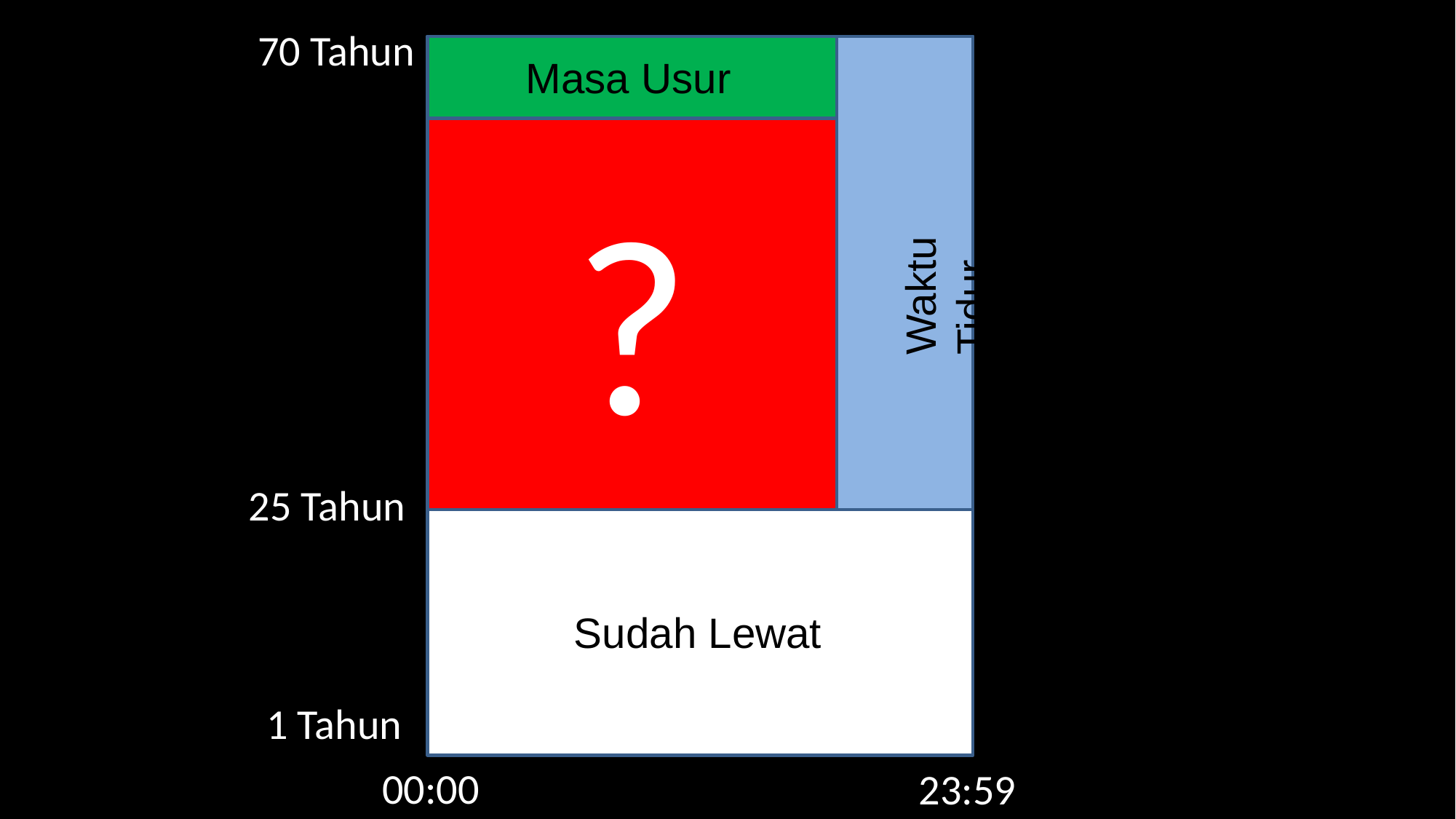

70 Tahun

Masa Usur
?
Waktu Tidur
25 Tahun
Sudah Lewat
1 Tahun
00:00
23:59